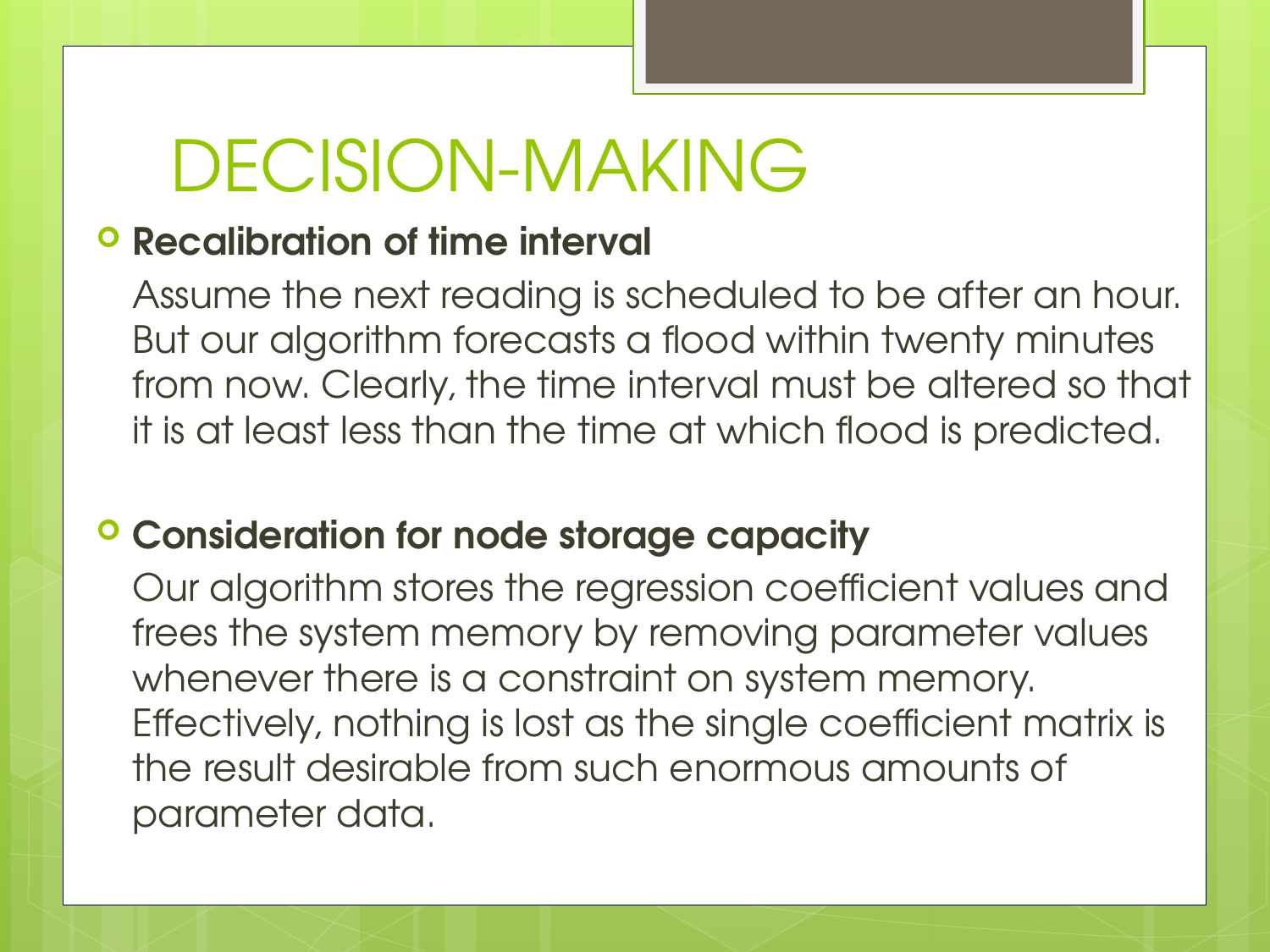

# DECISION-MAKING
Recalibration of time interval
		Assume the next reading is scheduled to be after an hour. But our algorithm forecasts a flood within twenty minutes from now. Clearly, the time interval must be altered so that it is at least less than the time at which flood is predicted.

Consideration for node storage capacity
		Our algorithm stores the regression coefficient values and frees the system memory by removing parameter values whenever there is a constraint on system memory. Effectively, nothing is lost as the single coefficient matrix is the result desirable from such enormous amounts of parameter data.